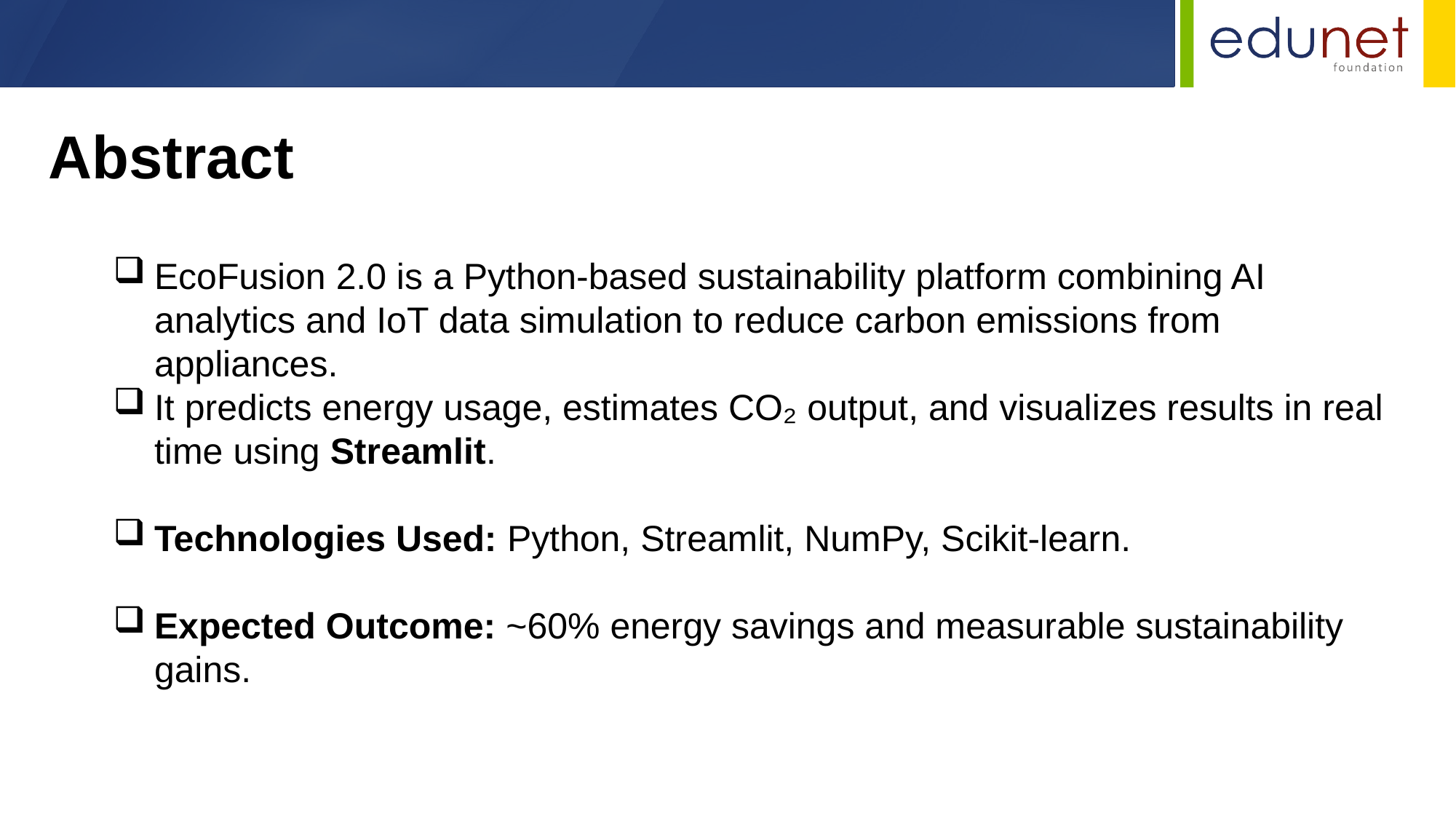

Abstract
EcoFusion 2.0 is a Python-based sustainability platform combining AI analytics and IoT data simulation to reduce carbon emissions from appliances.
It predicts energy usage, estimates CO₂ output, and visualizes results in real time using Streamlit.

Technologies Used: Python, Streamlit, NumPy, Scikit-learn.

Expected Outcome: ~60% energy savings and measurable sustainability gains.